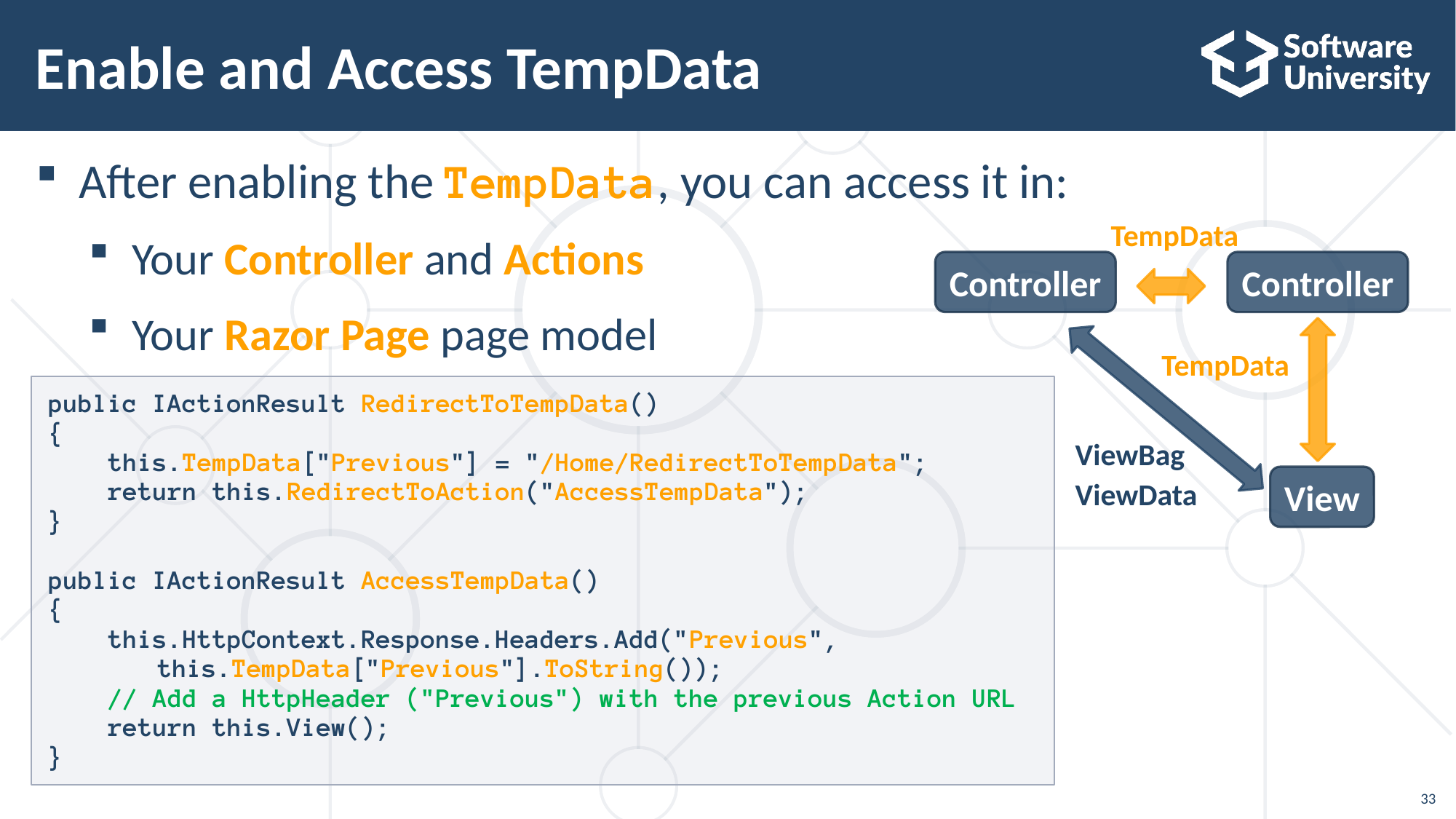

# Enable and Access TempData
After enabling the TempData, you can access it in:
Your Controller and Actions
Your Razor Page page model
TempData
Controller
Controller

TempData

ViewBag
ViewData
View
public IActionResult RedirectToTempData()
{
    this.TempData["Previous"] = "/Home/RedirectToTempData";
    return this.RedirectToAction("AccessTempData");
}

public IActionResult AccessTempData()
{
    this.HttpContext.Response.Headers.Add("Previous",
	this.TempData["Previous"].ToString());
    // Add a HttpHeader ("Previous") with the previous Action URL
    return this.View();
}
33